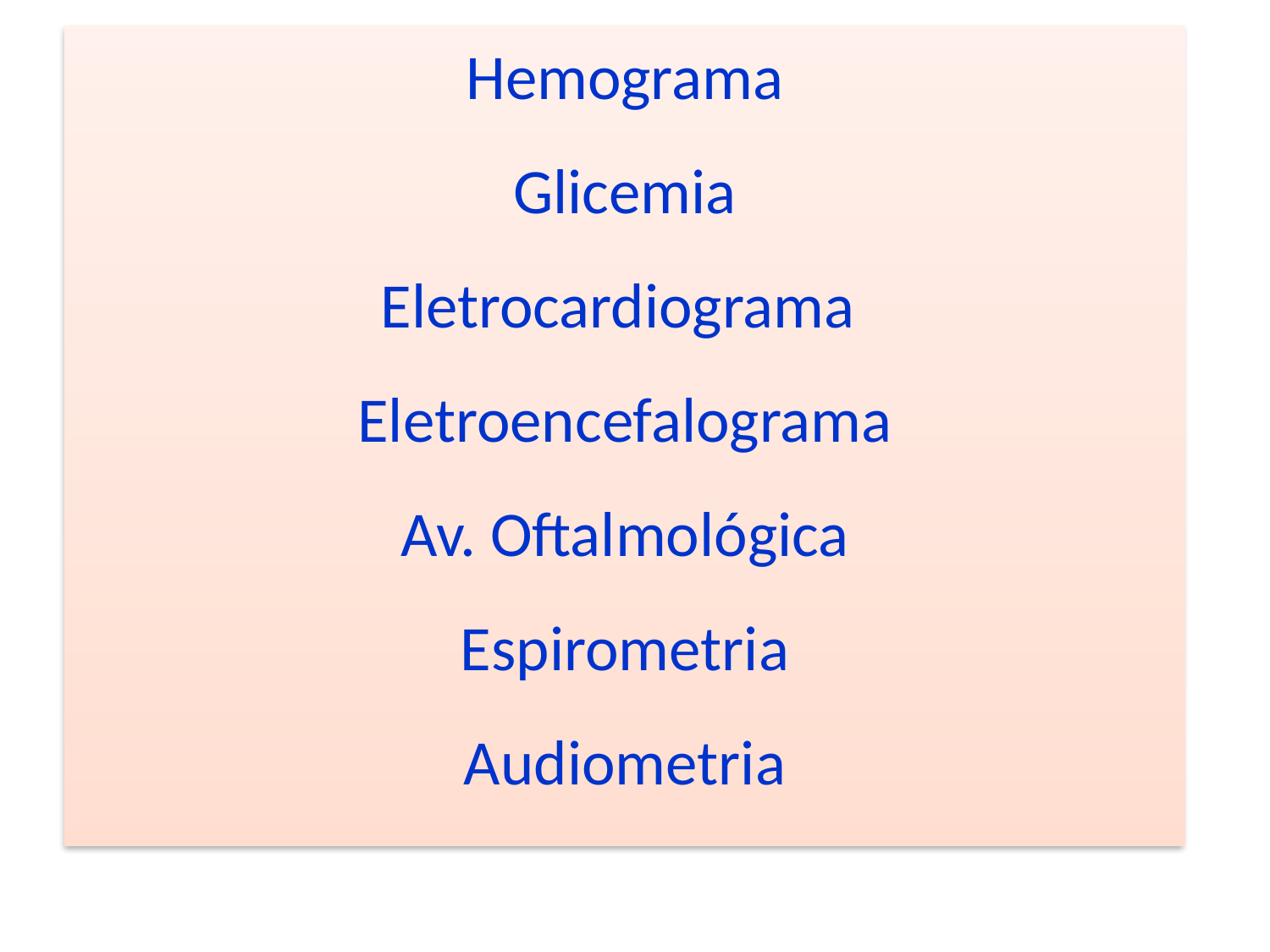

Hemograma
Glicemia
Eletrocardiograma
Eletroencefalograma
Av. Oftalmológica
Espirometria
Audiometria